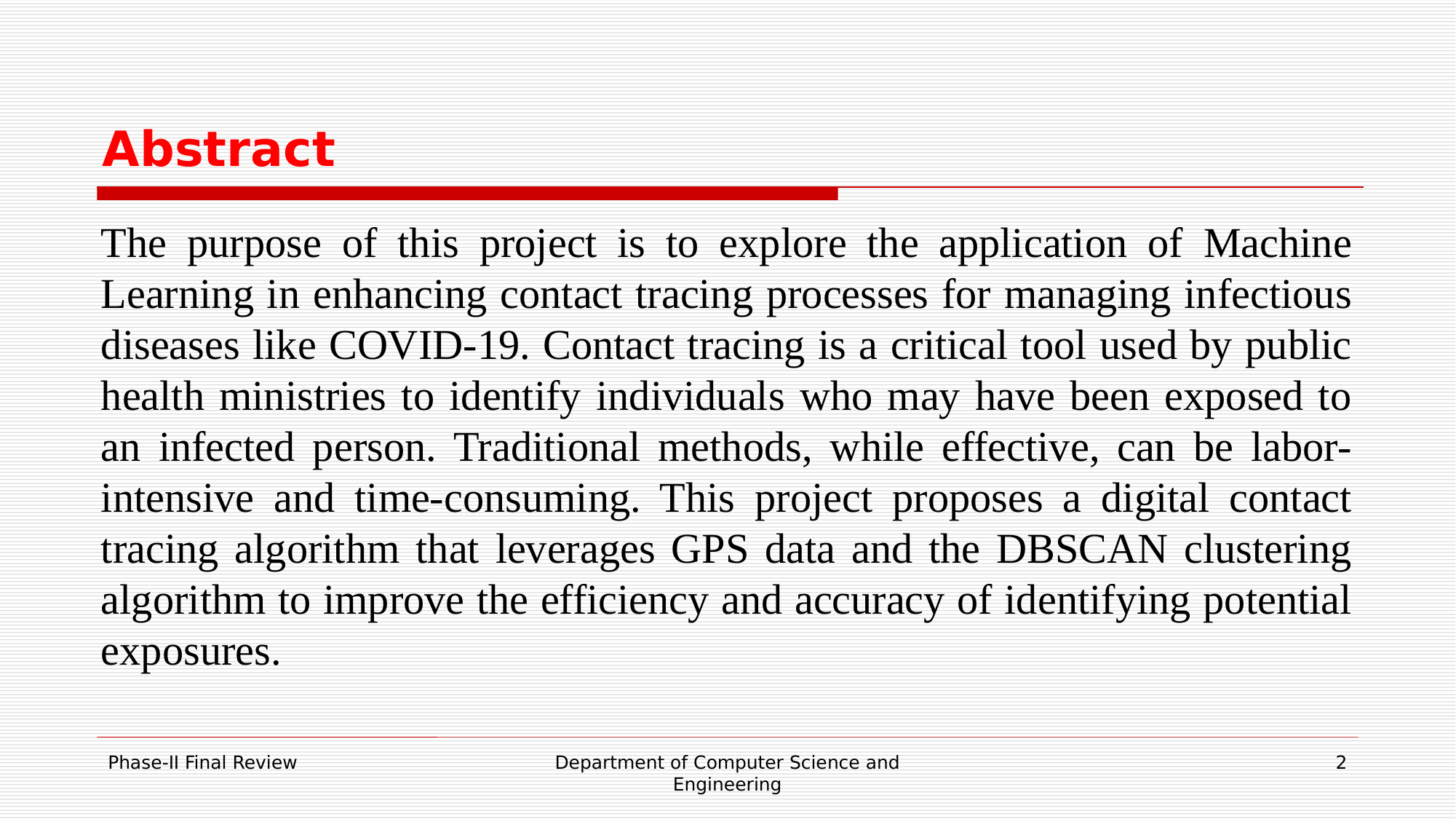

# Abstract
The purpose of this project is to explore the application of Machine Learning in enhancing contact tracing processes for managing infectious diseases like COVID-19. Contact tracing is a critical tool used by public health ministries to identify individuals who may have been exposed to an infected person. Traditional methods, while effective, can be labor-intensive and time-consuming. This project proposes a digital contact tracing algorithm that leverages GPS data and the DBSCAN clustering algorithm to improve the efficiency and accuracy of identifying potential exposures.

Phase-II Final Review
Department of Computer Science and Engineering
2